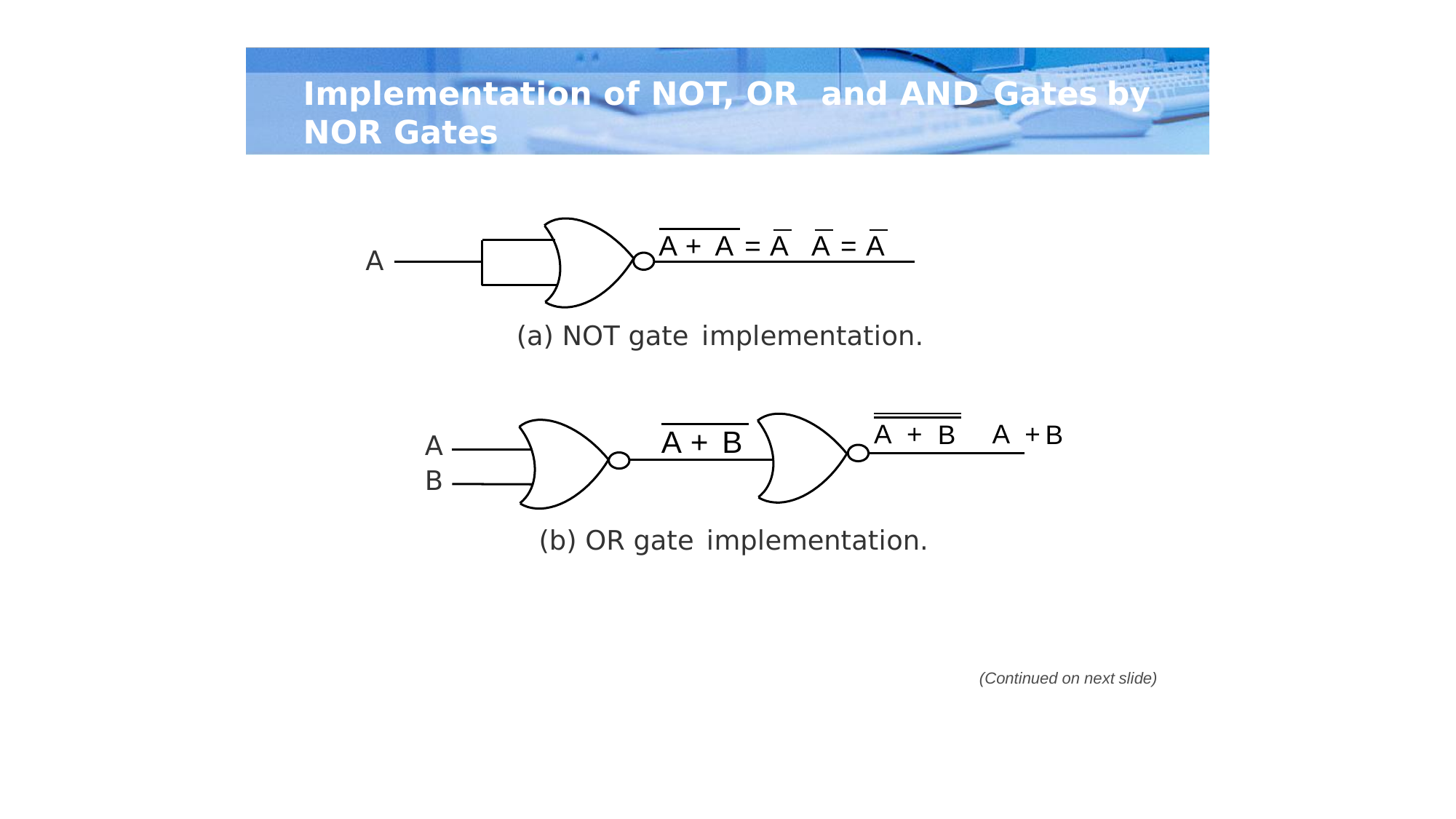

Implementation of NOT, OR  and AND
Gates
by
NOR
Gates

A +
A = A
A = A

A

(a) NOT gate
implementation.

A  +
B
A  +
B

A +
B

A
B

(b) OR gate
implementation.
(Continued on next slide)